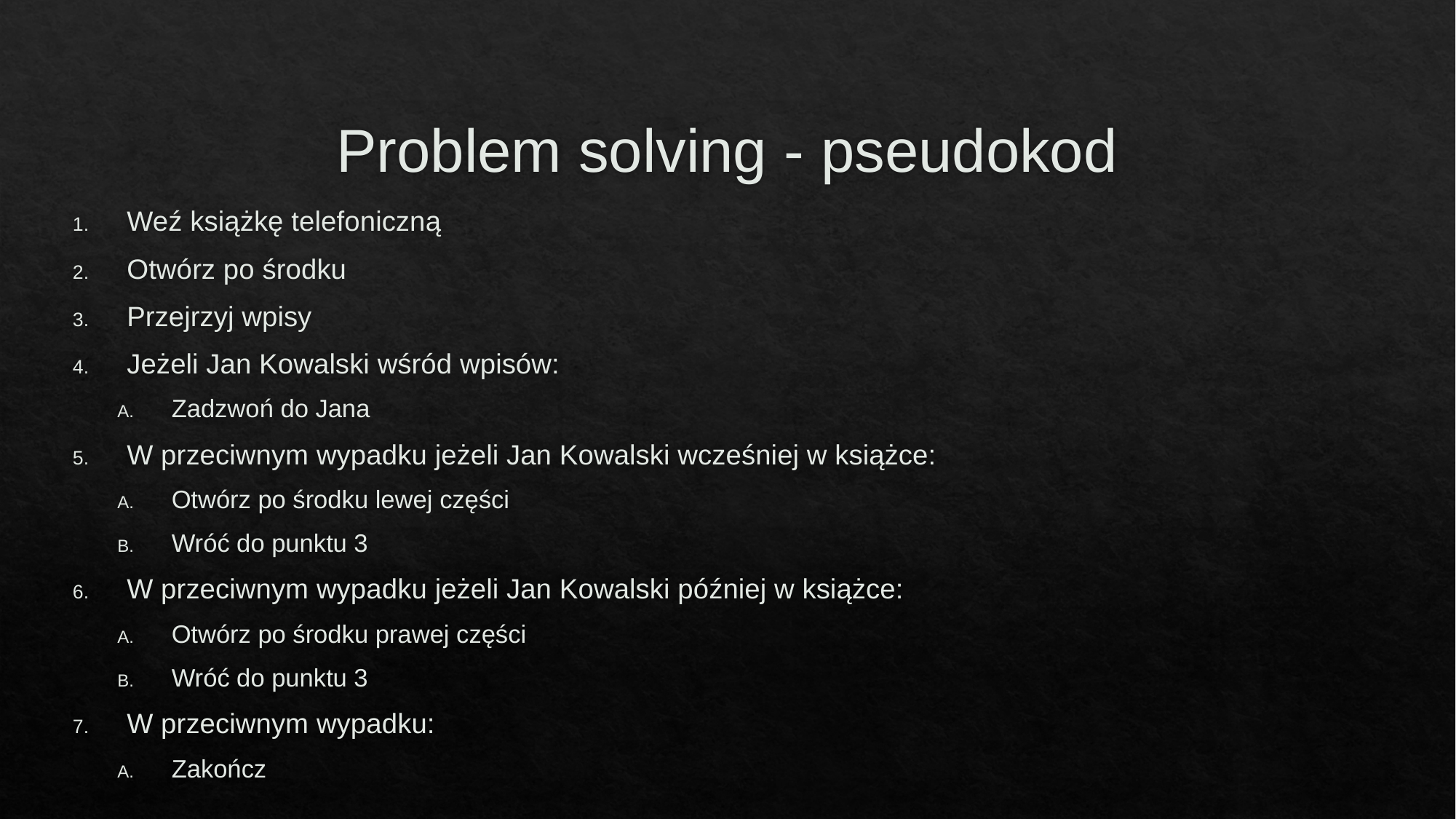

# Problem solving - pseudokod
Weź książkę telefoniczną
Otwórz po środku
Przejrzyj wpisy
Jeżeli Jan Kowalski wśród wpisów:
Zadzwoń do Jana
W przeciwnym wypadku jeżeli Jan Kowalski wcześniej w książce:
Otwórz po środku lewej części
Wróć do punktu 3
W przeciwnym wypadku jeżeli Jan Kowalski później w książce:
Otwórz po środku prawej części
Wróć do punktu 3
W przeciwnym wypadku:
Zakończ